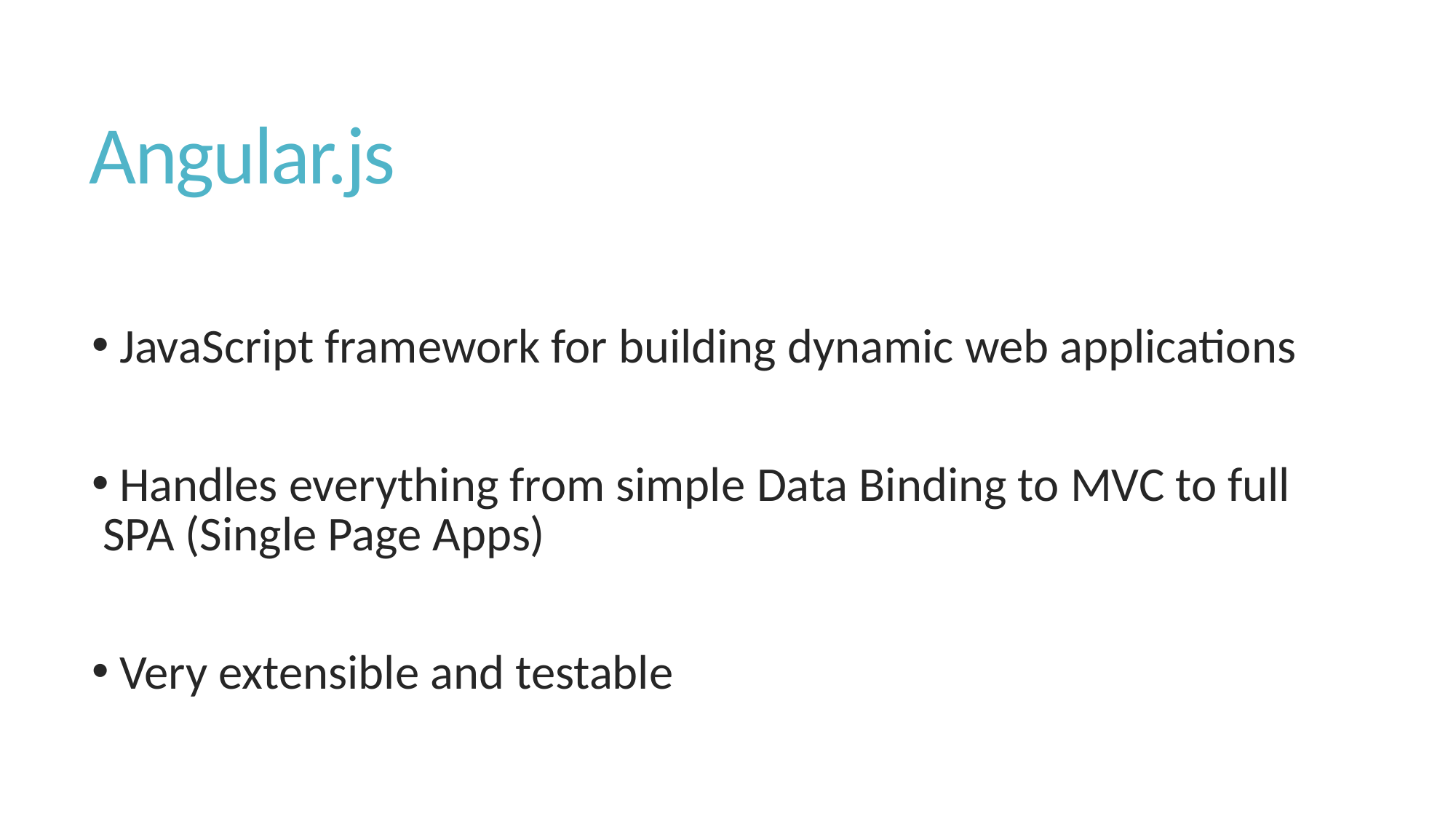

# Angular.js

 JavaScript framework for building dynamic web applications

 Handles everything from simple Data Binding to MVC to full SPA (Single Page Apps)

 Very extensible and testable